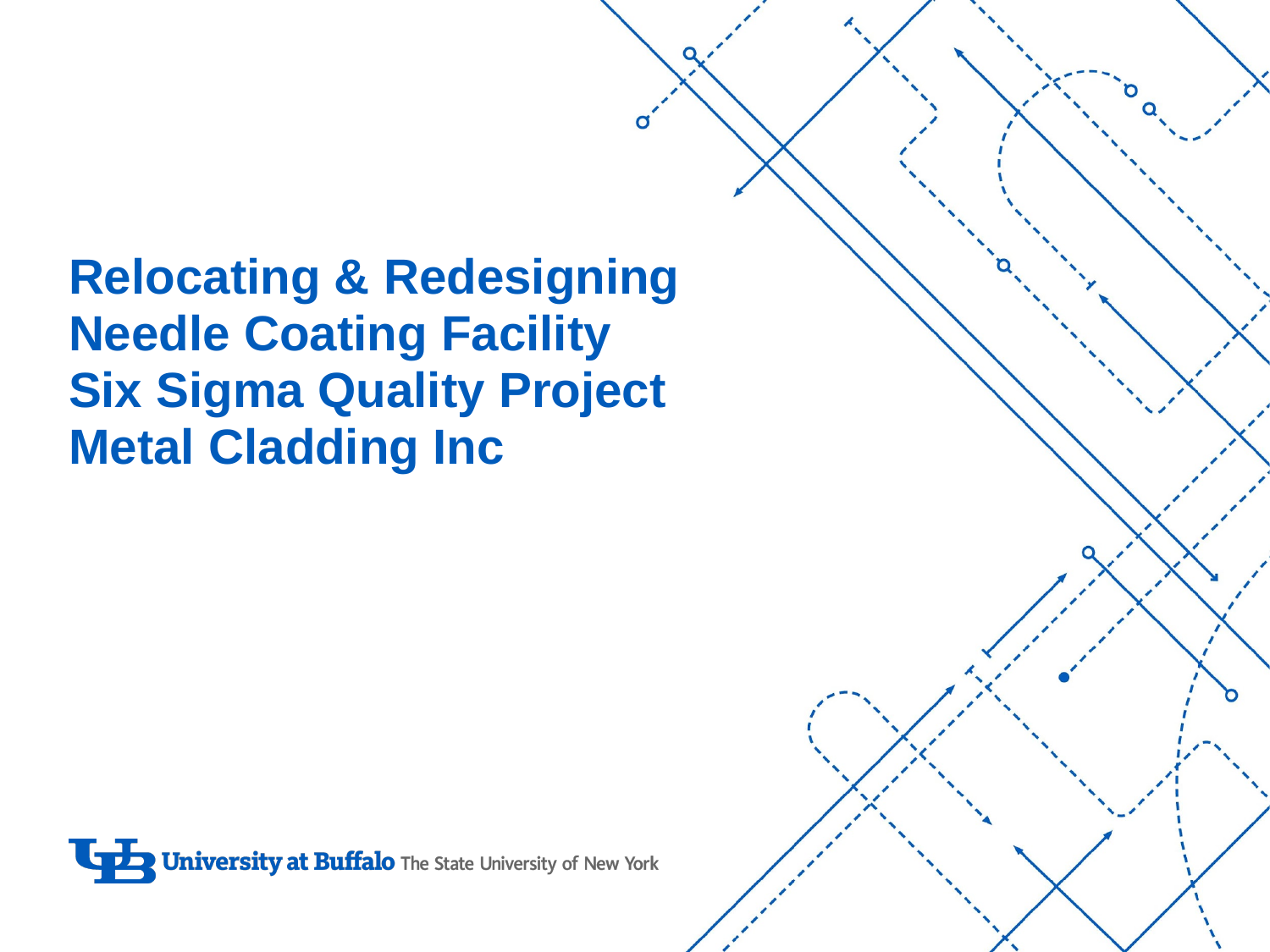

# Relocating & Redesigning  Needle Coating Facility Six Sigma Quality Project Metal Cladding Inc